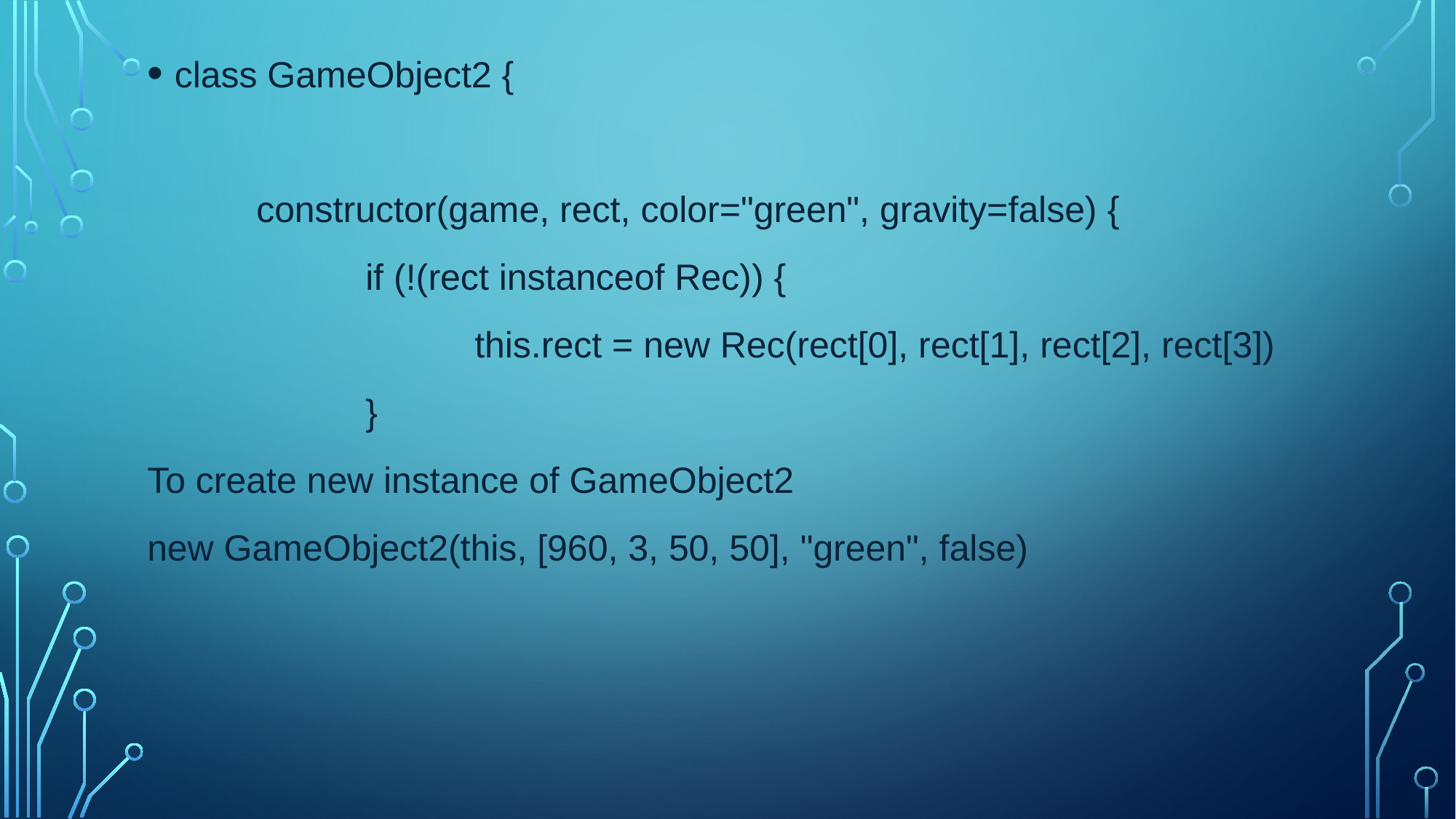

class GameObject2 {

	constructor(game, rect, color="green", gravity=false) {
		if (!(rect instanceof Rec)) {
			this.rect = new Rec(rect[0], rect[1], rect[2], rect[3])
		}
To create new instance of GameObject2
new GameObject2(this, [960, 3, 50, 50], "green", false)